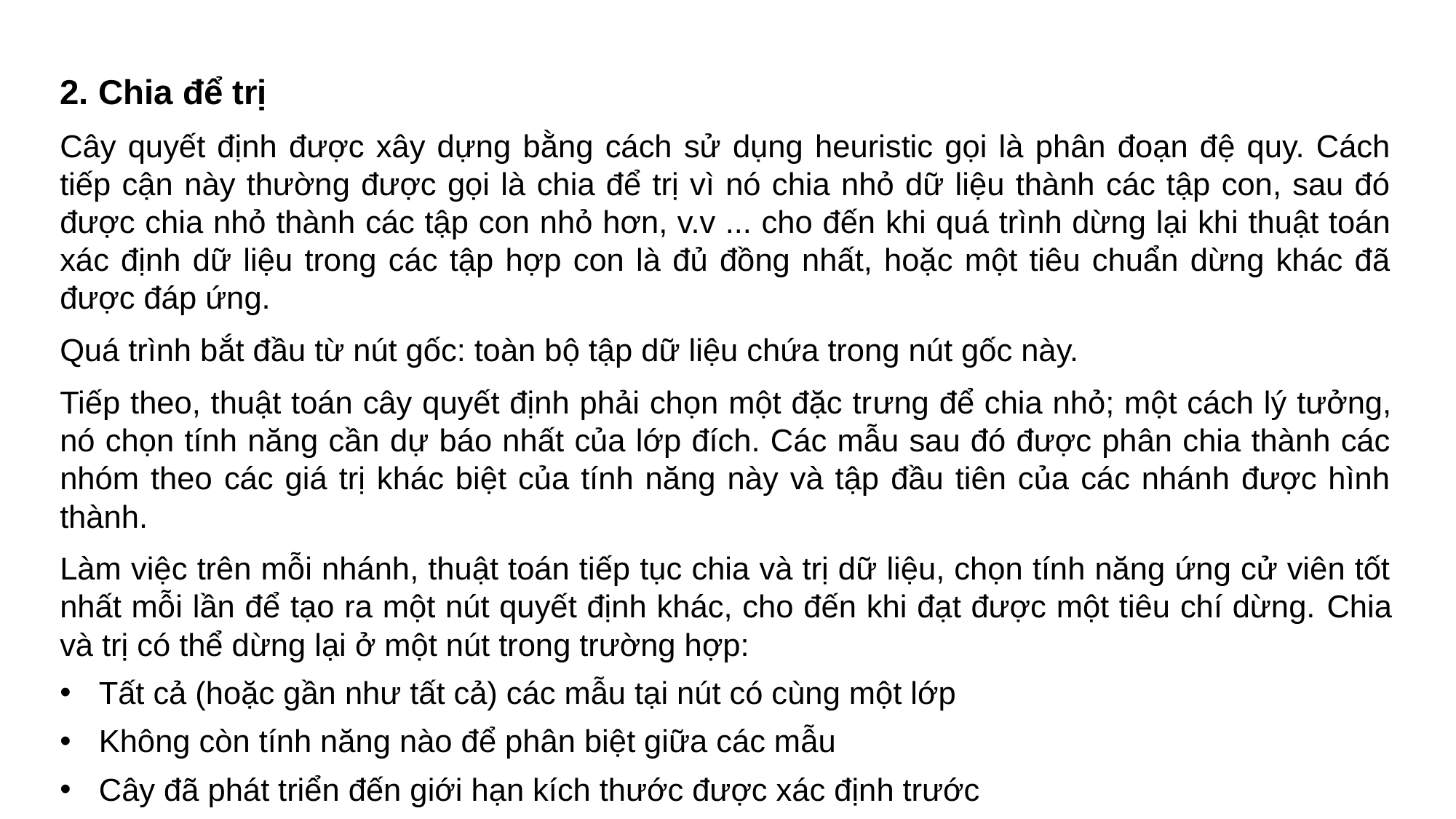

#
2. Chia để trị
Cây quyết định được xây dựng bằng cách sử dụng heuristic gọi là phân đoạn đệ quy. Cách tiếp cận này thường được gọi là chia để trị vì nó chia nhỏ dữ liệu thành các tập con, sau đó được chia nhỏ thành các tập con nhỏ hơn, v.v ... cho đến khi quá trình dừng lại khi thuật toán xác định dữ liệu trong các tập hợp con là đủ đồng nhất, hoặc một tiêu chuẩn dừng khác đã được đáp ứng.
Quá trình bắt đầu từ nút gốc: toàn bộ tập dữ liệu chứa trong nút gốc này.
Tiếp theo, thuật toán cây quyết định phải chọn một đặc trưng để chia nhỏ; một cách lý tưởng, nó chọn tính năng cần dự báo nhất của lớp đích. Các mẫu sau đó được phân chia thành các nhóm theo các giá trị khác biệt của tính năng này và tập đầu tiên của các nhánh được hình thành.
Làm việc trên mỗi nhánh, thuật toán tiếp tục chia và trị dữ liệu, chọn tính năng ứng cử viên tốt nhất mỗi lần để tạo ra một nút quyết định khác, cho đến khi đạt được một tiêu chí dừng. Chia và trị có thể dừng lại ở một nút trong trường hợp:
Tất cả (hoặc gần như tất cả) các mẫu tại nút có cùng một lớp
Không còn tính năng nào để phân biệt giữa các mẫu
Cây đã phát triển đến giới hạn kích thước được xác định trước